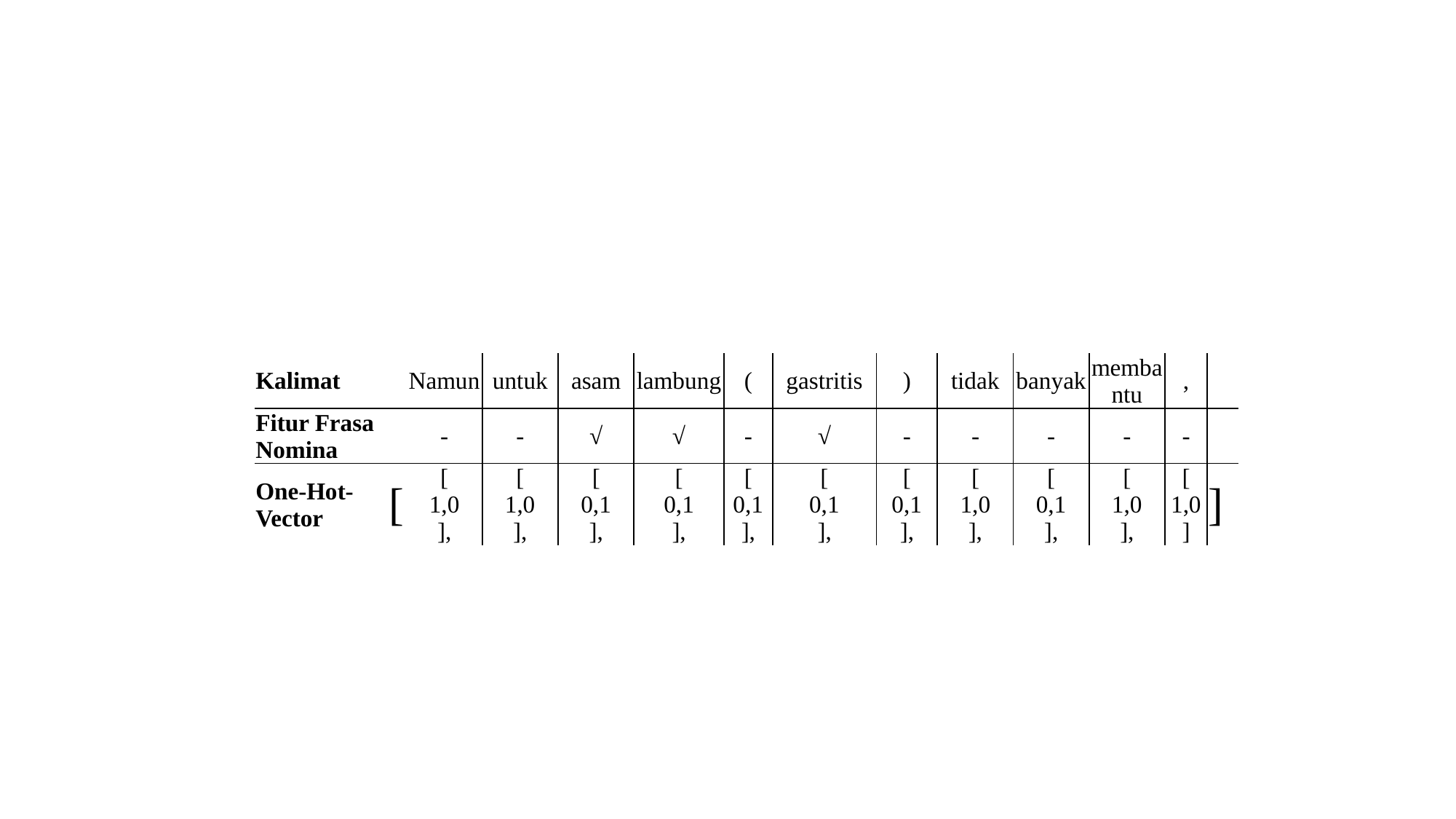

| Kalimat |  | Namun | untuk | asam | lambung | ( | gastritis | ) | tidak | banyak | membantu | , |  |
| --- | --- | --- | --- | --- | --- | --- | --- | --- | --- | --- | --- | --- | --- |
| Fitur Frasa Nomina |  | - | - | √ | √ | - | √ | - | - | - | - | - |  |
| One-Hot-Vector | [ | [ 1,0 ], | [ 1,0 ], | [ 0,1 ], | [ 0,1 ], | [ 0,1 ], | [ 0,1 ], | [ 0,1 ], | [ 1,0 ], | [ 0,1 ], | [ 1,0 ], | [ 1,0 ] | ] |